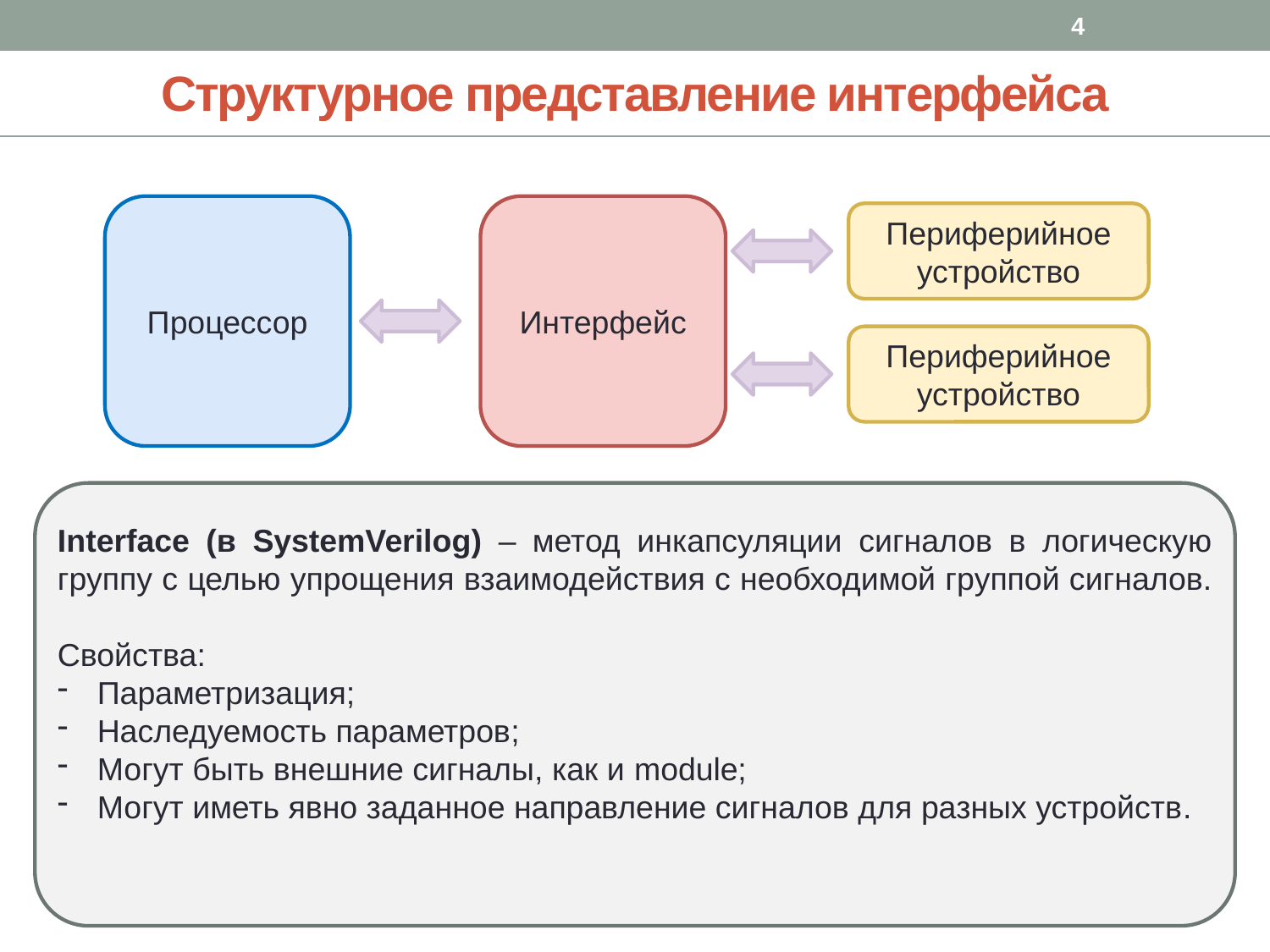

4
Структурное представление интерфейса
Процессор
Интерфейс
Периферийное устройство

Периферийное устройство

Interface (в SystemVerilog) – метод инкапсуляции сигналов в логическую группу с целью упрощения взаимодействия с необходимой группой сигналов.

Свойства:
Параметризация;
Наследуемость параметров;
Могут быть внешние сигналы, как и module;
Могут иметь явно заданное направление сигналов для разных устройств.